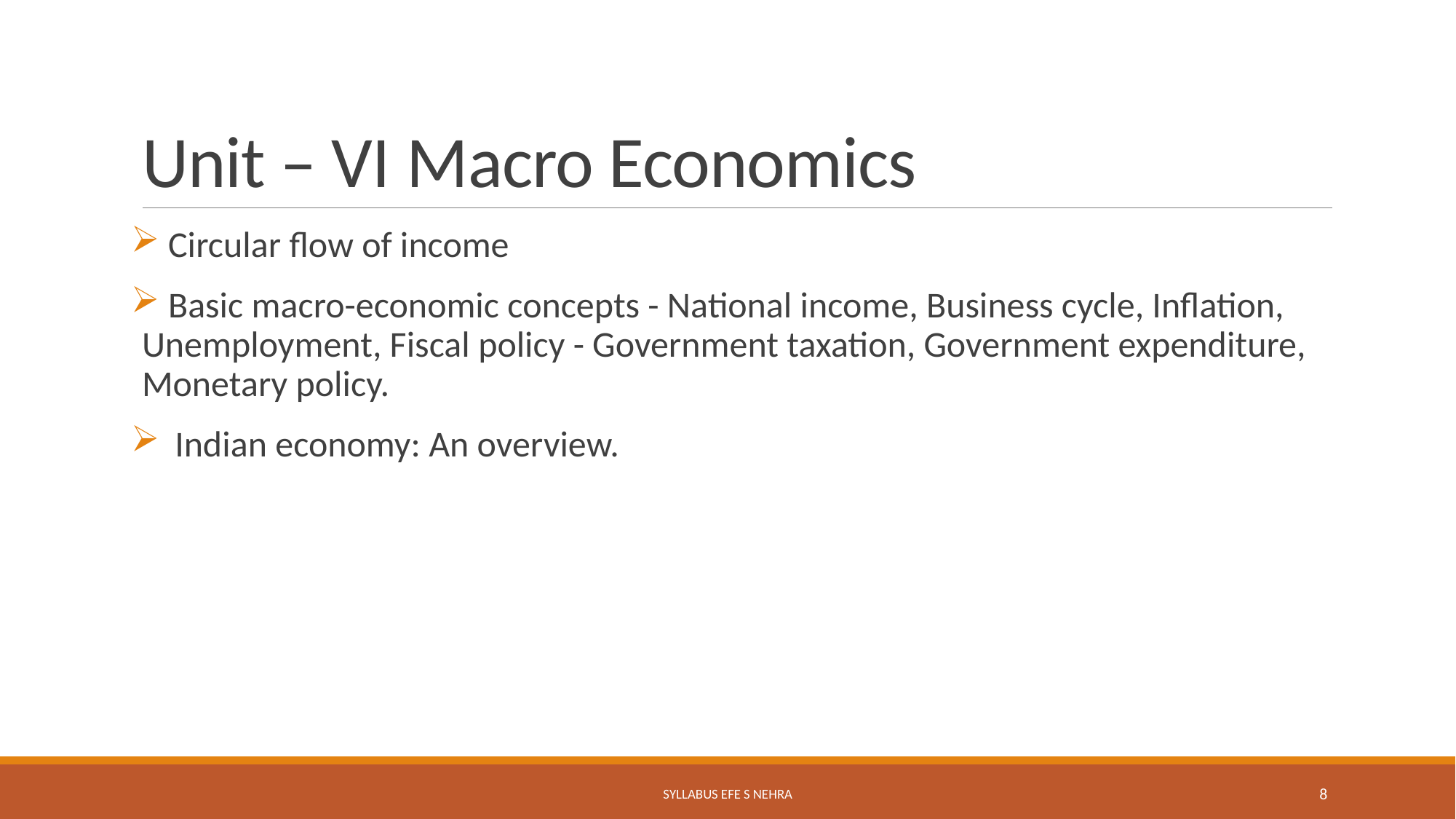

# Unit – VI Macro Economics
 Circular flow of income
 Basic macro-economic concepts - National income, Business cycle, Inflation, Unemployment, Fiscal policy - Government taxation, Government expenditure,  Monetary policy.
  Indian economy: An overview.

Syllabus EFE S Nehra
8